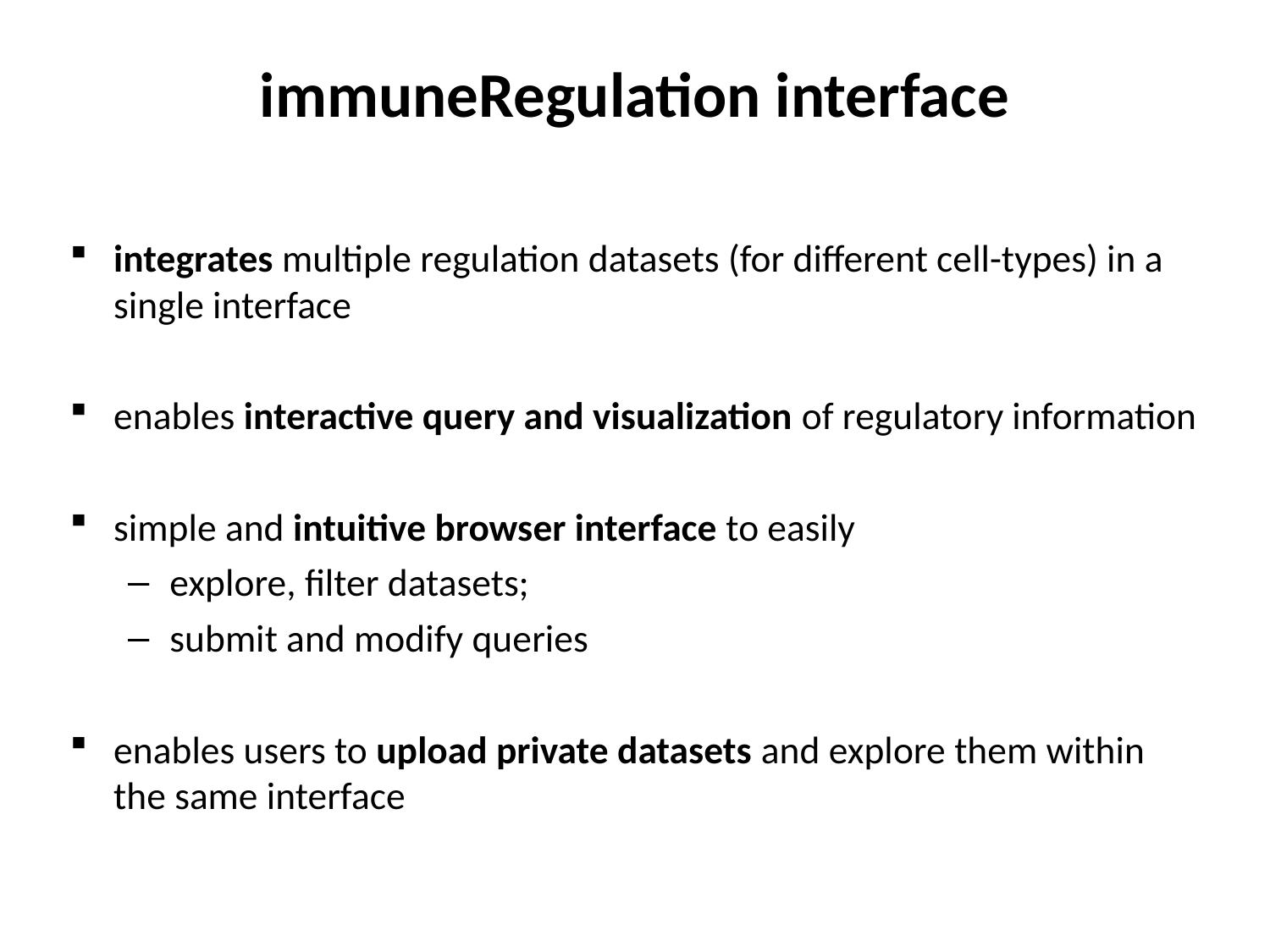

# immuneRegulation interface

integrates multiple regulation datasets (for different cell-types) in a single interface

enables interactive query and visualization of regulatory information

simple and intuitive browser interface to easily
explore, filter datasets;
submit and modify queries

enables users to upload private datasets and explore them within the same interface